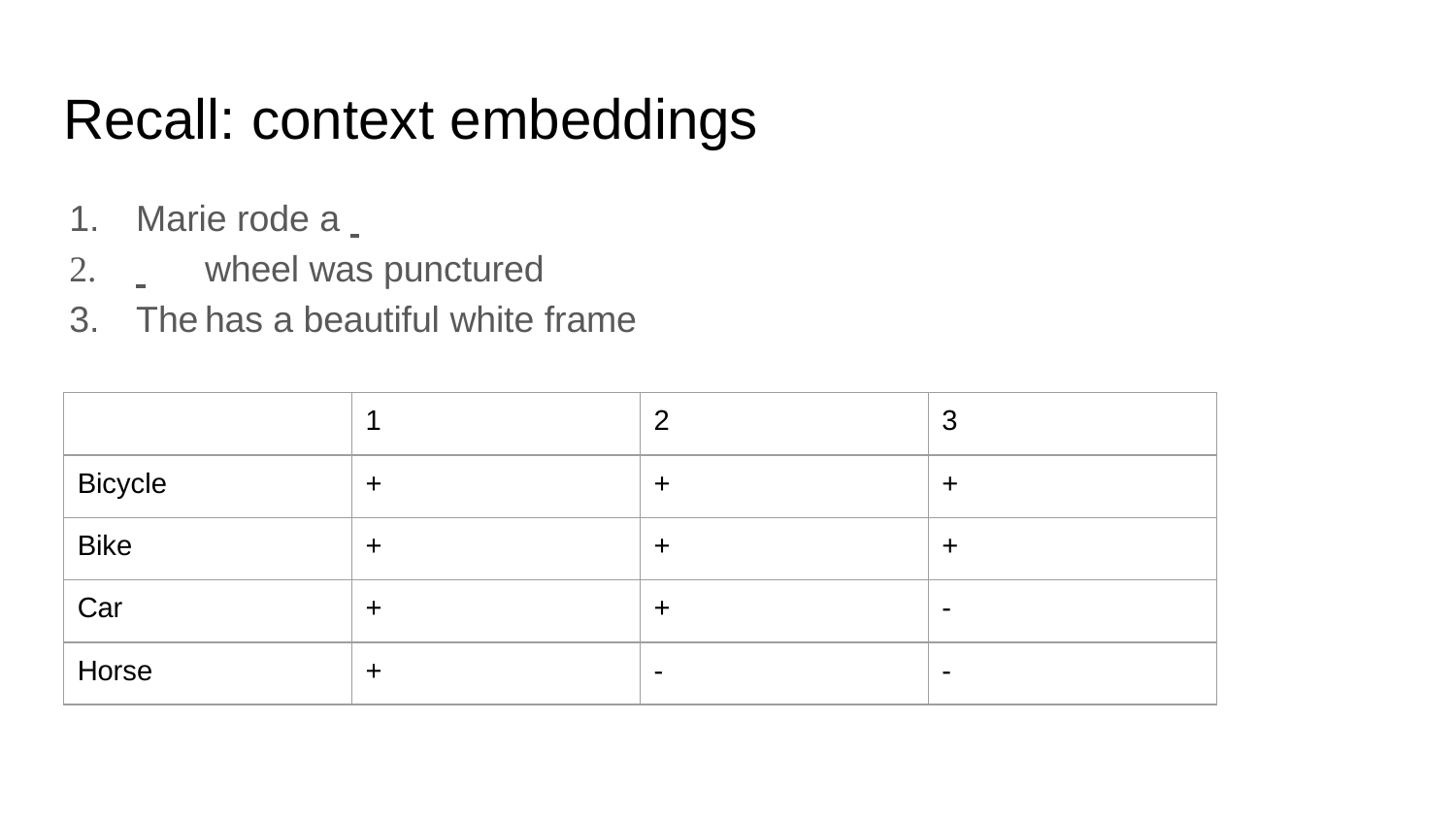

# Recall: context embeddings
Marie rode a
 	wheel was punctured
The	has a beautiful white frame
|  | 1 | 2 | 3 |
| --- | --- | --- | --- |
| Bicycle | + | + | + |
| Bike | + | + | + |
| Car | + | + | - |
| Horse | + | - | - |